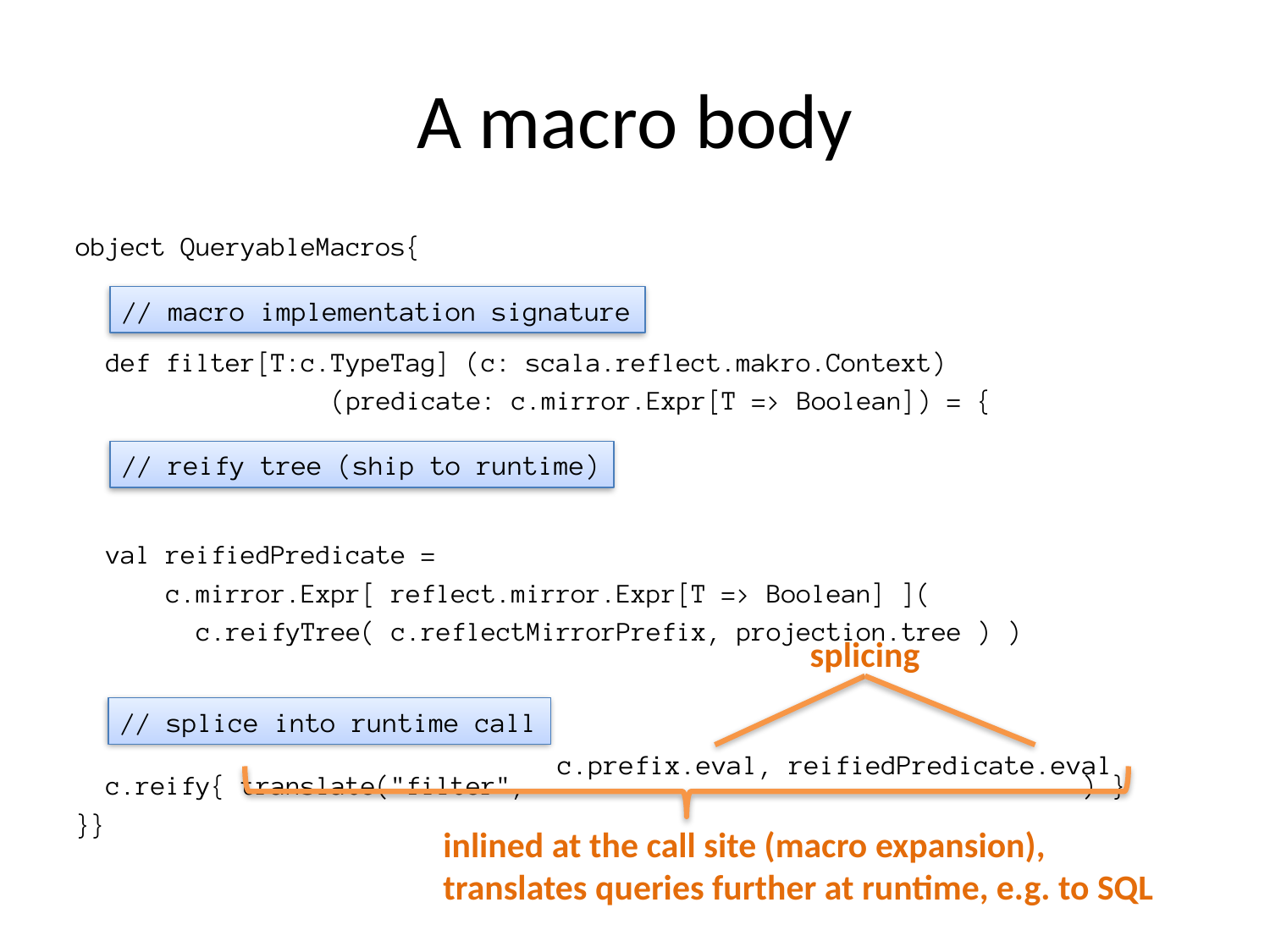

# A macro body
object QueryableMacros{

  def filter[T:c.TypeTag] (c: scala.reflect.makro.Context)
                 (predicate: c.mirror.Expr[T => Boolean]) = {

  val reifiedPredicate =
      c.mirror.Expr[ reflect.mirror.Expr[T => Boolean] ](
        c.reifyTree( c.reflectMirrorPrefix, projection.tree ) )

  c.reify{ translate("filter",                                     ) }
}}
// macro implementation signature

// reify tree (ship to runtime)
splicing
// splice into runtime call
c.prefix.eval, reifiedPredicate.eval
inlined at the call site (macro expansion),
translates queries further at runtime, e.g. to SQL